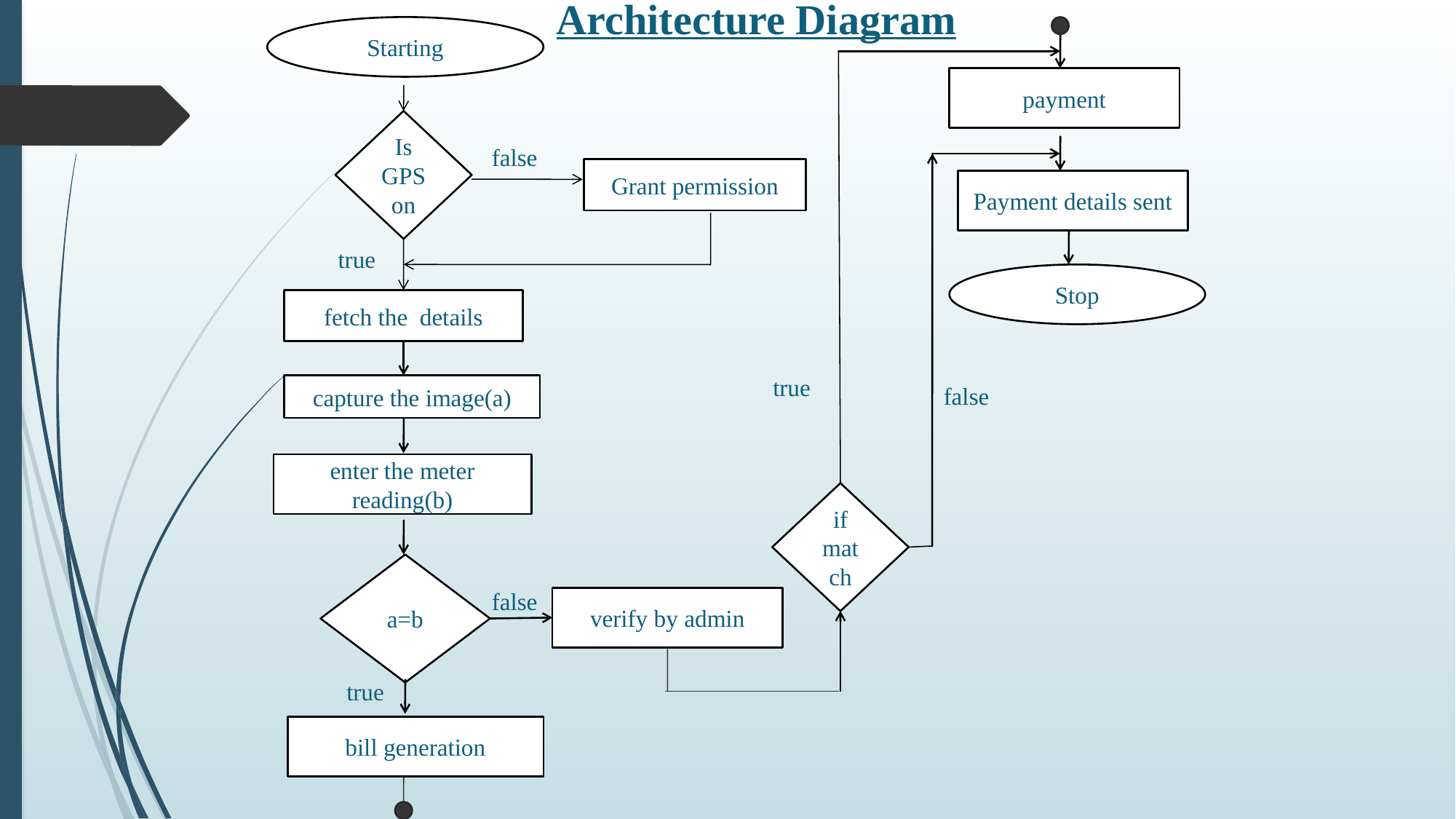

Architecture Diagram
Starting

payment
Is
GPS on
false
Grant permission
Payment details sent

true
Stop
fetch the  details
true
capture the image(a)
false
enter the meter reading(b)
if match
a=b
false
verify by admin
true
bill generation